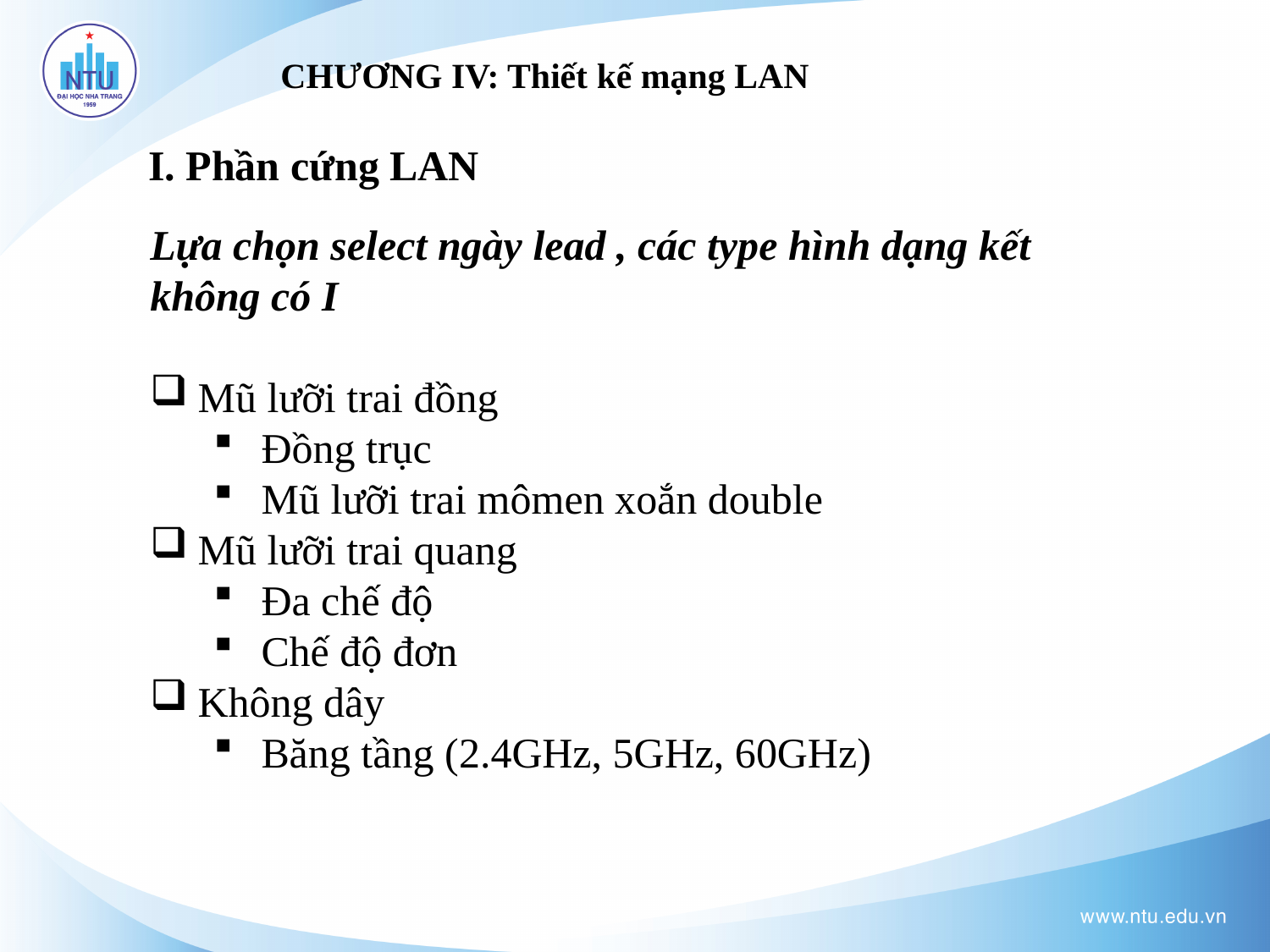

# CHƯƠNG IV: Thiết kế mạng LAN
I. Phần cứng LAN
Lựa chọn select ngày lead , các type hình dạng kết không có I

Mũ lưỡi trai đồng
Đồng trục
Mũ lưỡi trai mômen xoắn double
Mũ lưỡi trai quang
Đa chế độ
Chế độ đơn
Không dây
Băng tầng (2.4GHz, 5GHz, 60GHz)